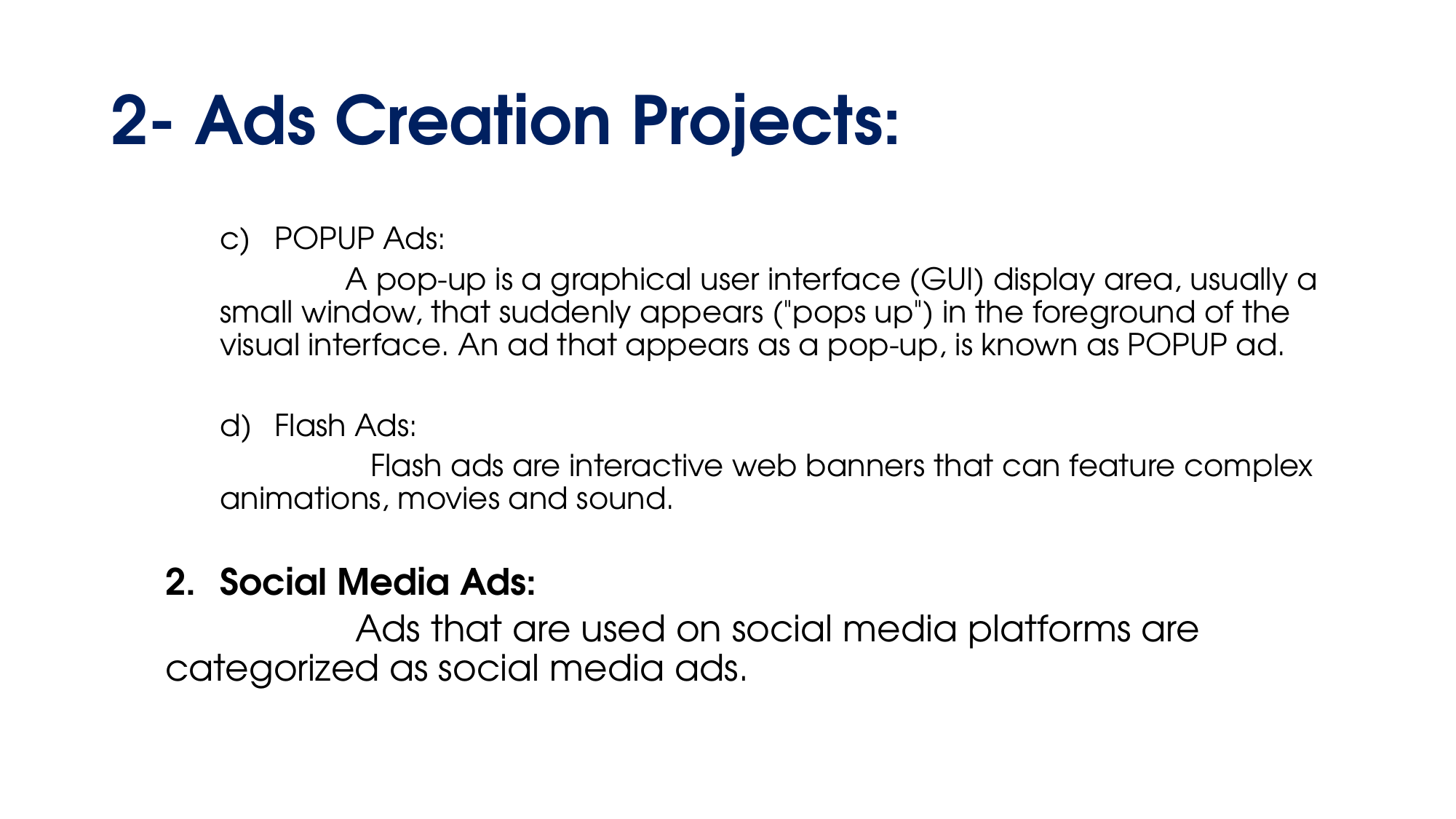

# 2- Ads Creation Projects:
POPUP Ads:
               A pop-up is a graphical user interface (GUI) display area, usually a small window, that suddenly appears ("pops up") in the foreground of the visual interface. An ad that appears as a pop-up, is known as POPUP ad.

Flash Ads:
                  Flash ads are interactive web banners that can feature complex animations, movies and sound.

Social Media Ads:
                   Ads that are used on social media platforms are categorized as social media ads.